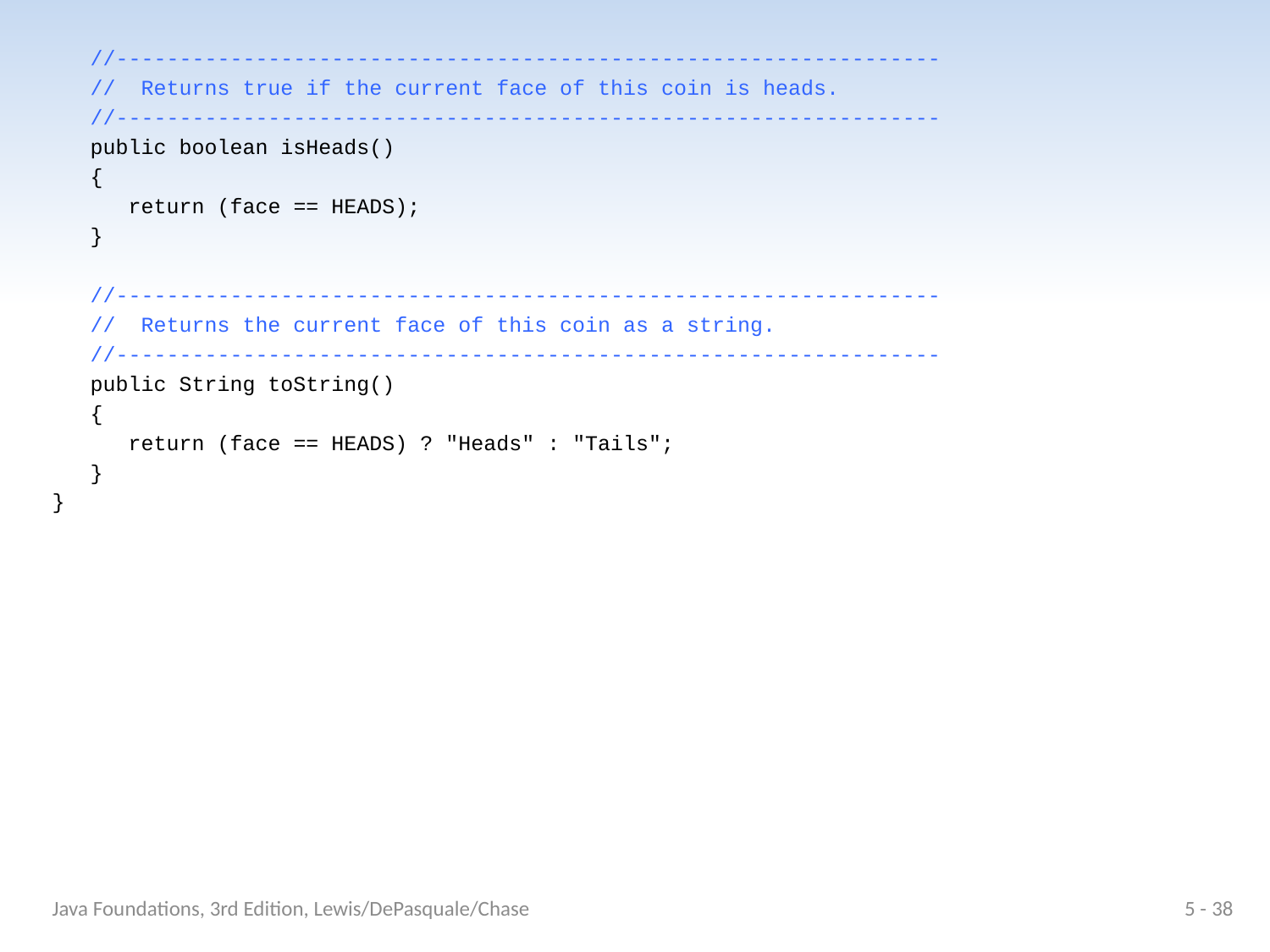

//-----------------------------------------------------------------
   //  Returns true if the current face of this coin is heads.
   //-----------------------------------------------------------------
   public boolean isHeads()
   {
      return (face == HEADS);
   }

   //-----------------------------------------------------------------
   //  Returns the current face of this coin as a string.
   //-----------------------------------------------------------------
   public String toString()
   {
      return (face == HEADS) ? "Heads" : "Tails";
   }
}

Java Foundations, 3rd Edition, Lewis/DePasquale/Chase
5 - 38